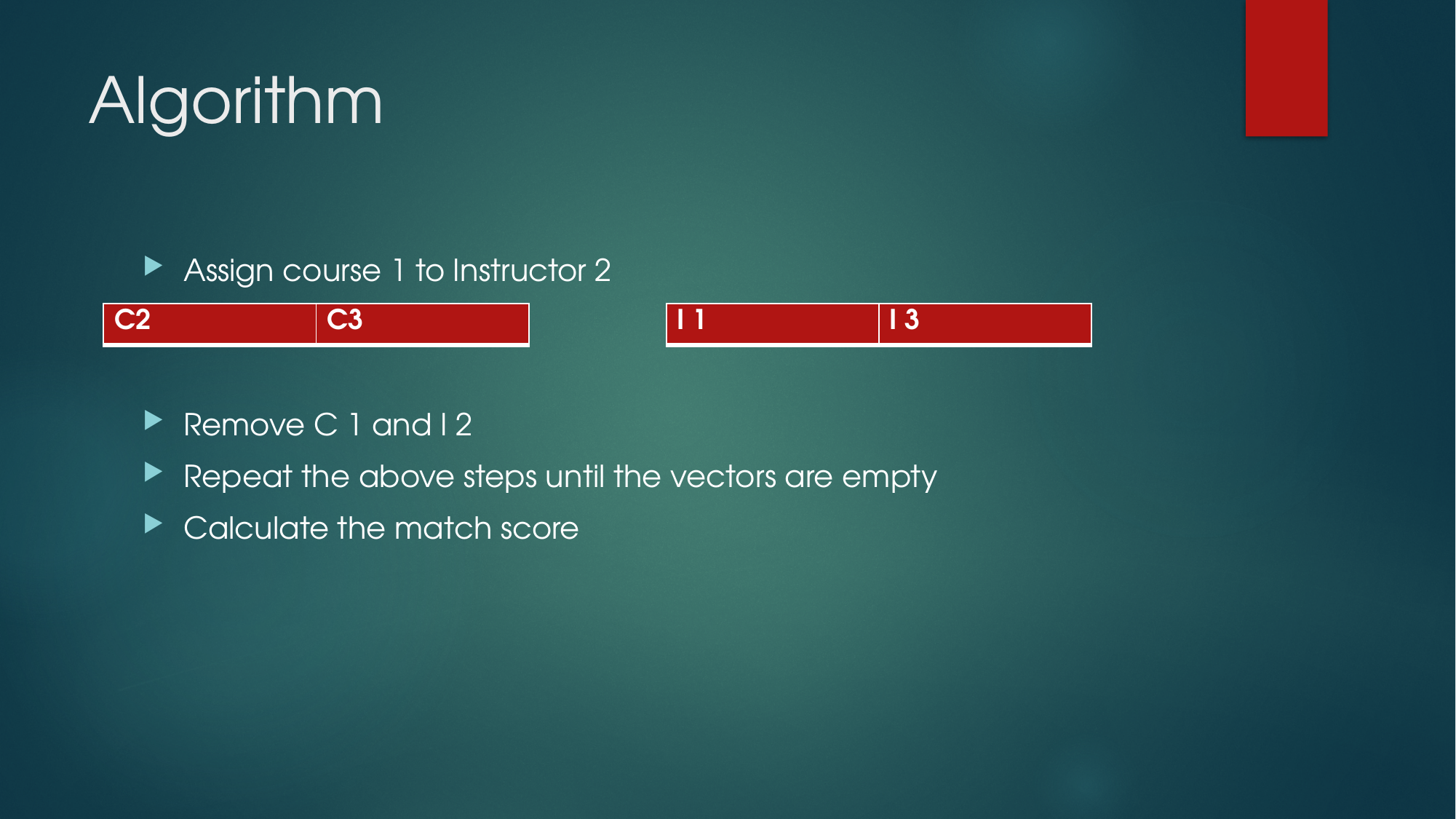

# Algorithm
Assign course 1 to Instructor 2

Remove C 1 and I 2
Repeat the above steps until the vectors are empty
Calculate the match score

| C2 | C3 |
| --- | --- |
| I 1 | I 3 |
| --- | --- |